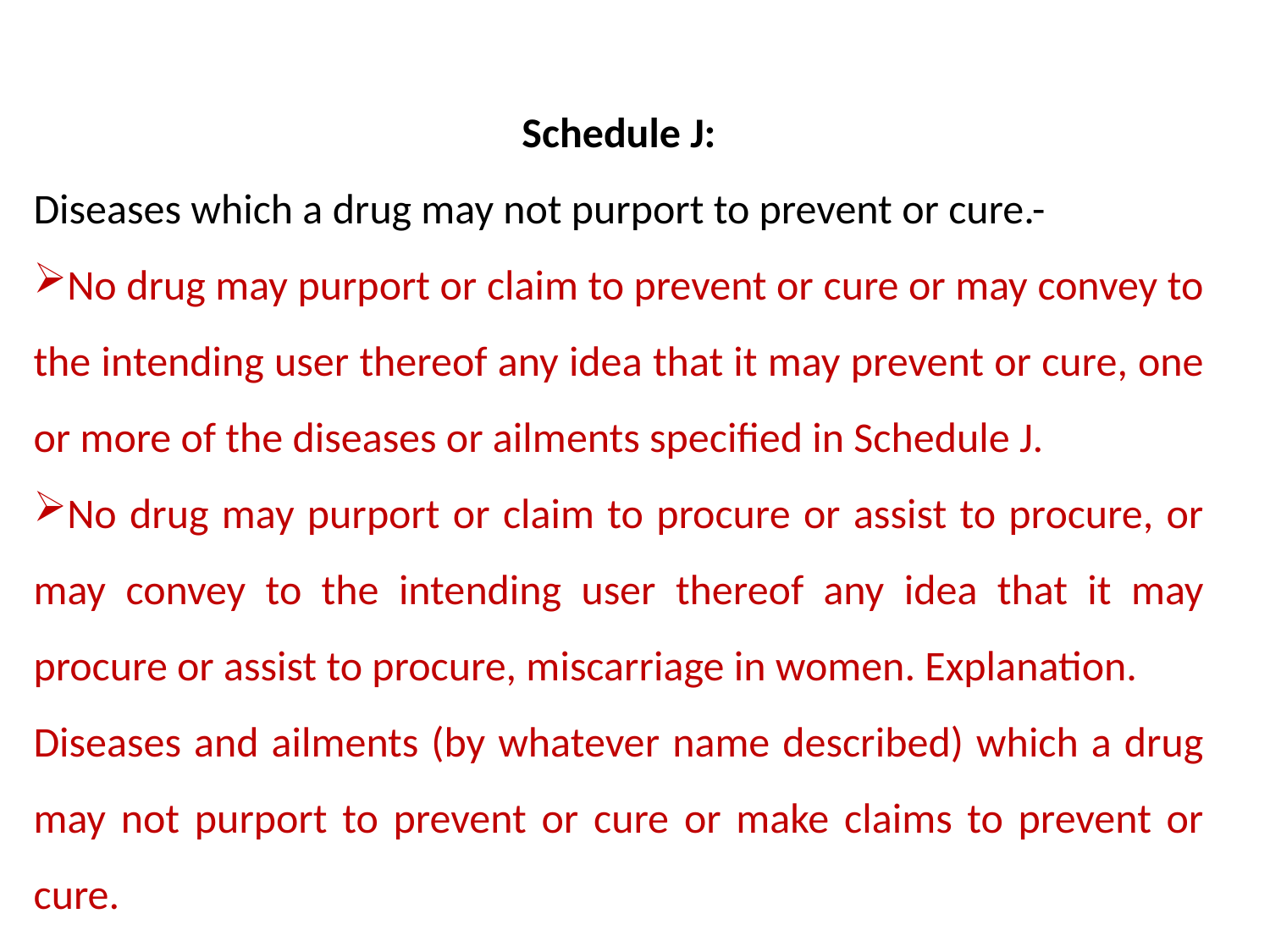

Schedule J:
Diseases which a drug may not purport to prevent or cure.-
No drug may purport or claim to prevent or cure or may convey to the intending user thereof any idea that it may prevent or cure, one or more of the diseases or ailments specified in Schedule J.
No drug may purport or claim to procure or assist to procure, or may convey to the intending user thereof any idea that it may procure or assist to procure, miscarriage in women. Explanation.
Diseases and ailments (by whatever name described) which a drug may not purport to prevent or cure or make claims to prevent or cure.